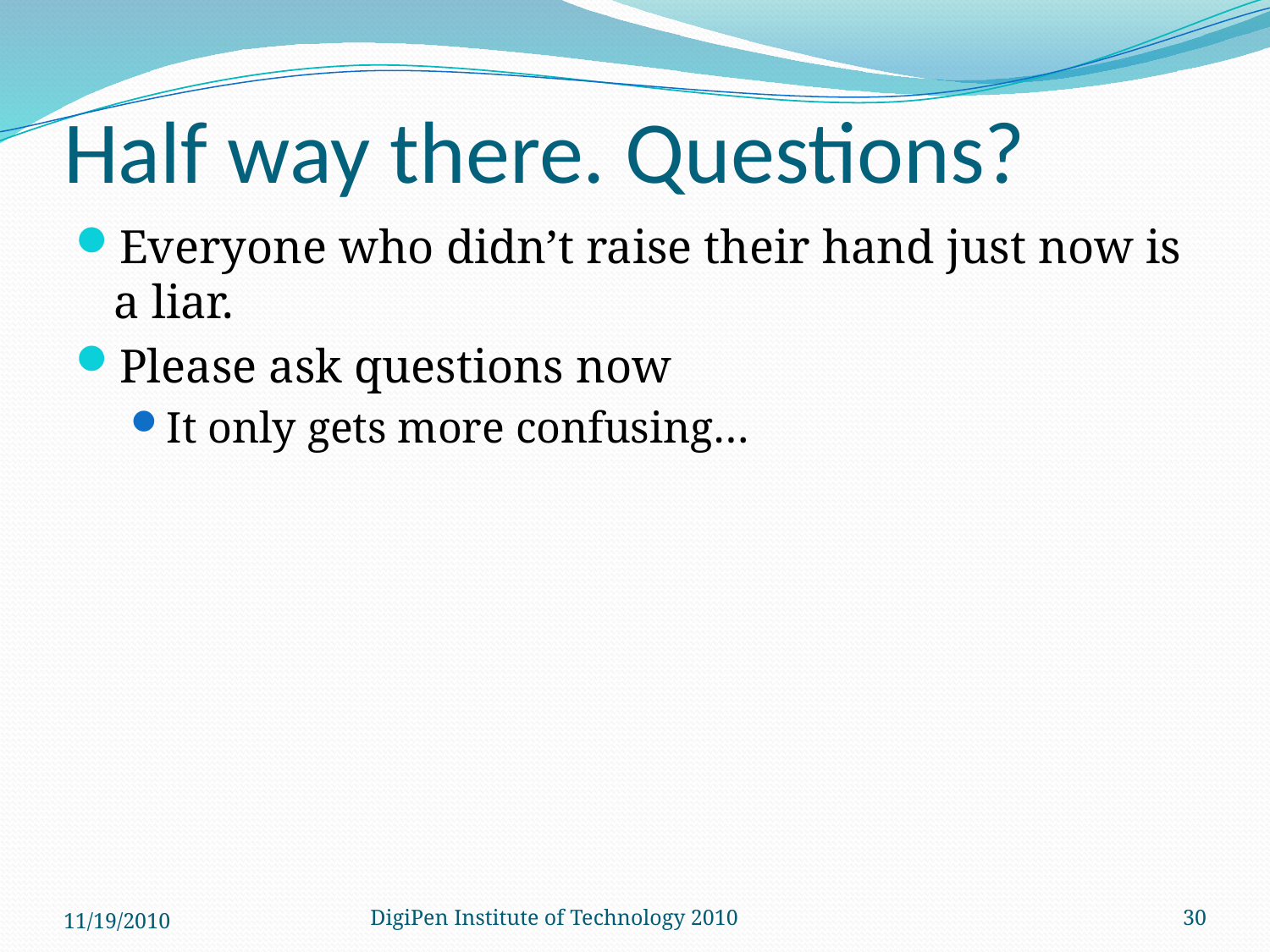

# Half way there. Questions?
Everyone who didn’t raise their hand just now is a liar.
Please ask questions now
It only gets more confusing…
11/19/2010
DigiPen Institute of Technology 2010
30